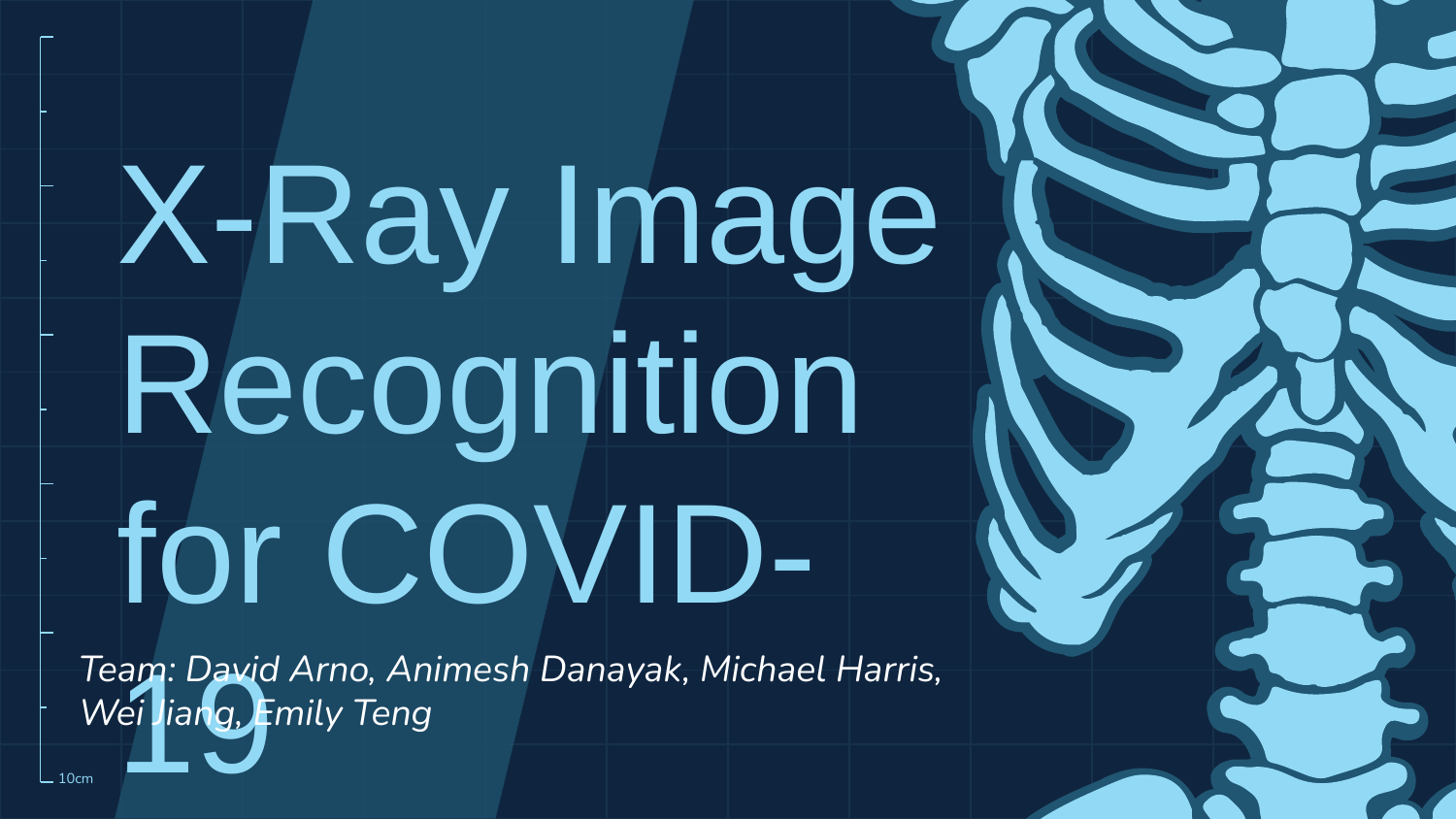

# X-Ray Image Recognition for COVID-19
Team: David Arno, Animesh Danayak, Michael Harris, Wei Jiang, Emily Teng